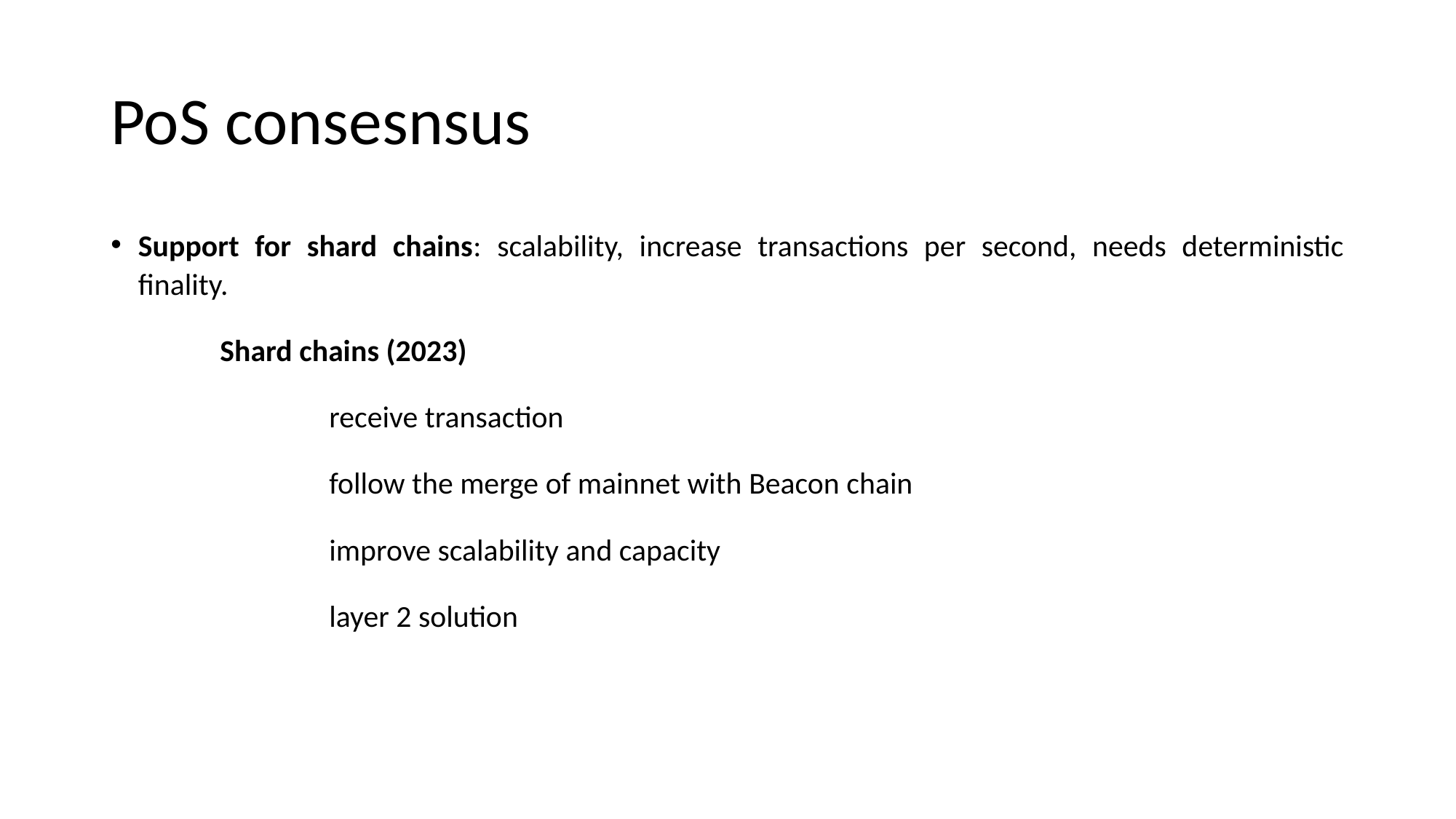

# PoS consesnsus
Support for shard chains: scalability, increase transactions per second, needs deterministic finality.
	Shard chains (2023)
		receive transaction
		follow the merge of mainnet with Beacon chain
		improve scalability and capacity
		layer 2 solution